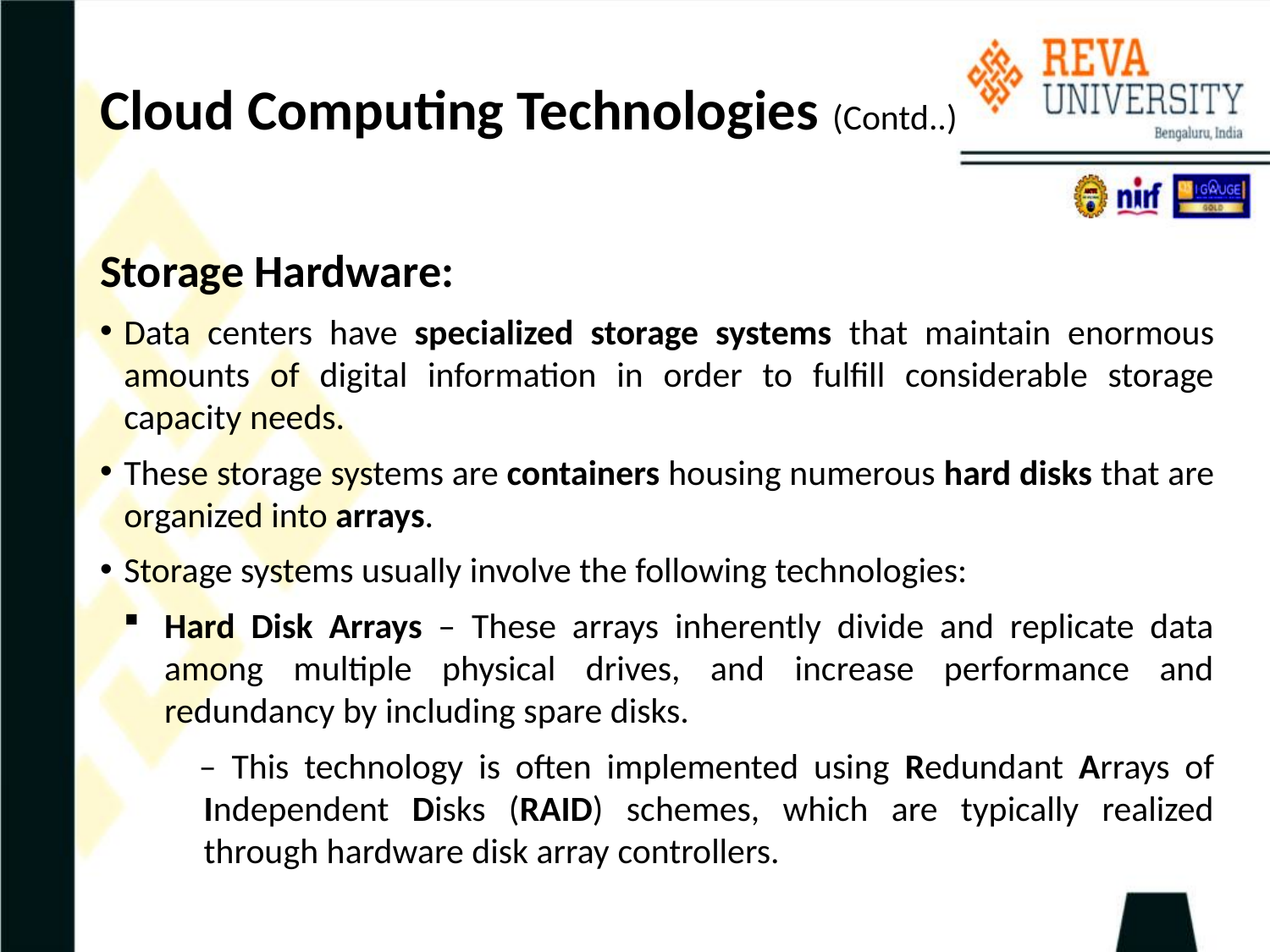

# Cloud Computing Technologies (Contd..)
Storage Hardware:
Data centers have specialized storage systems that maintain enormous amounts of digital information in order to fulfill considerable storage capacity needs.
These storage systems are containers housing numerous hard disks that are organized into arrays.
Storage systems usually involve the following technologies:
Hard Disk Arrays – These arrays inherently divide and replicate data among multiple physical drives, and increase performance and redundancy by including spare disks.
     – This technology is often implemented using Redundant Arrays of Independent Disks (RAID) schemes, which are typically realized through hardware disk array controllers.